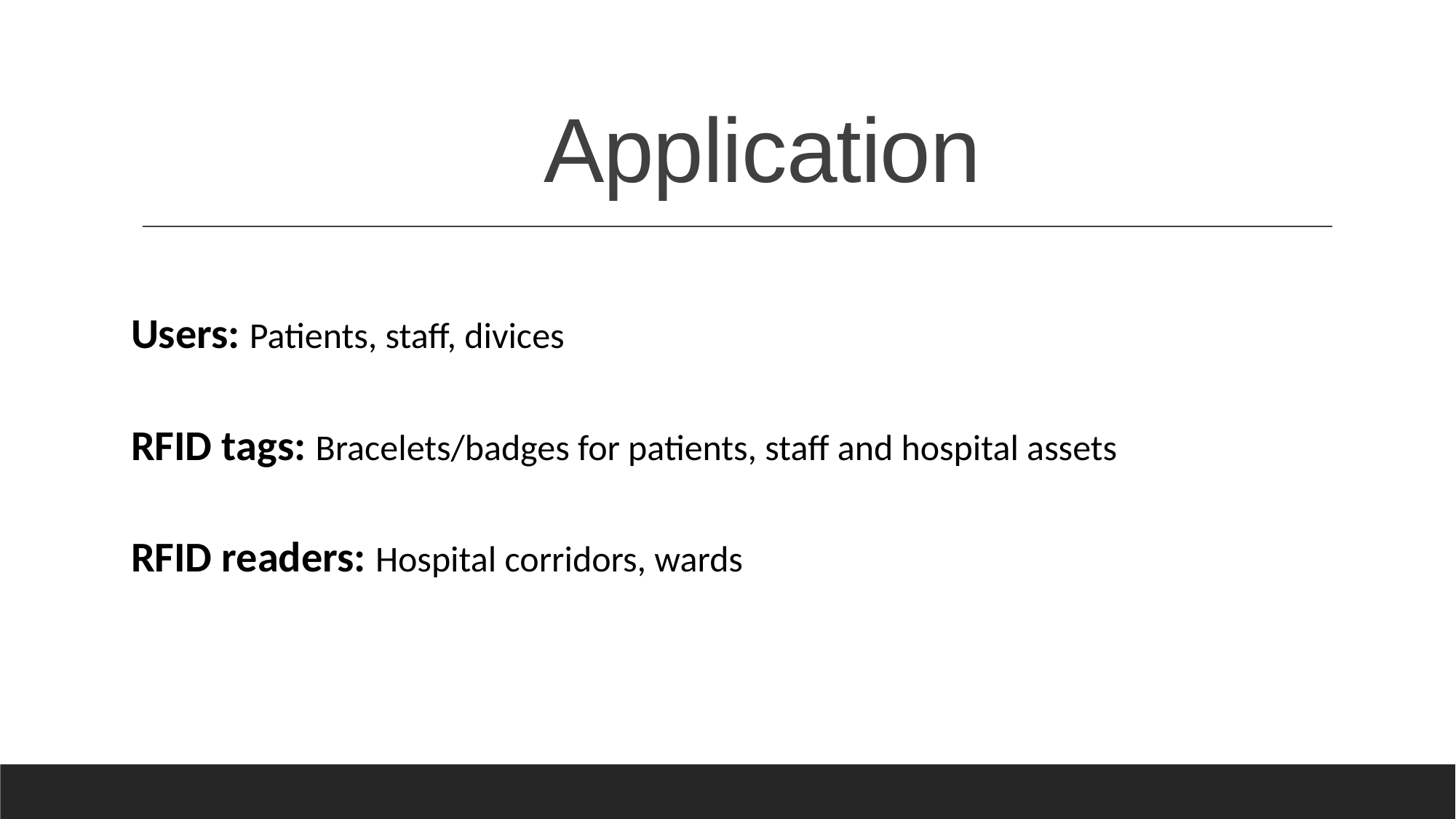

# Application

Users: Patients, staff, divices

RFID tags: Bracelets/badges for patients, staff and hospital assets

RFID readers: Hospital corridors, wards

Application